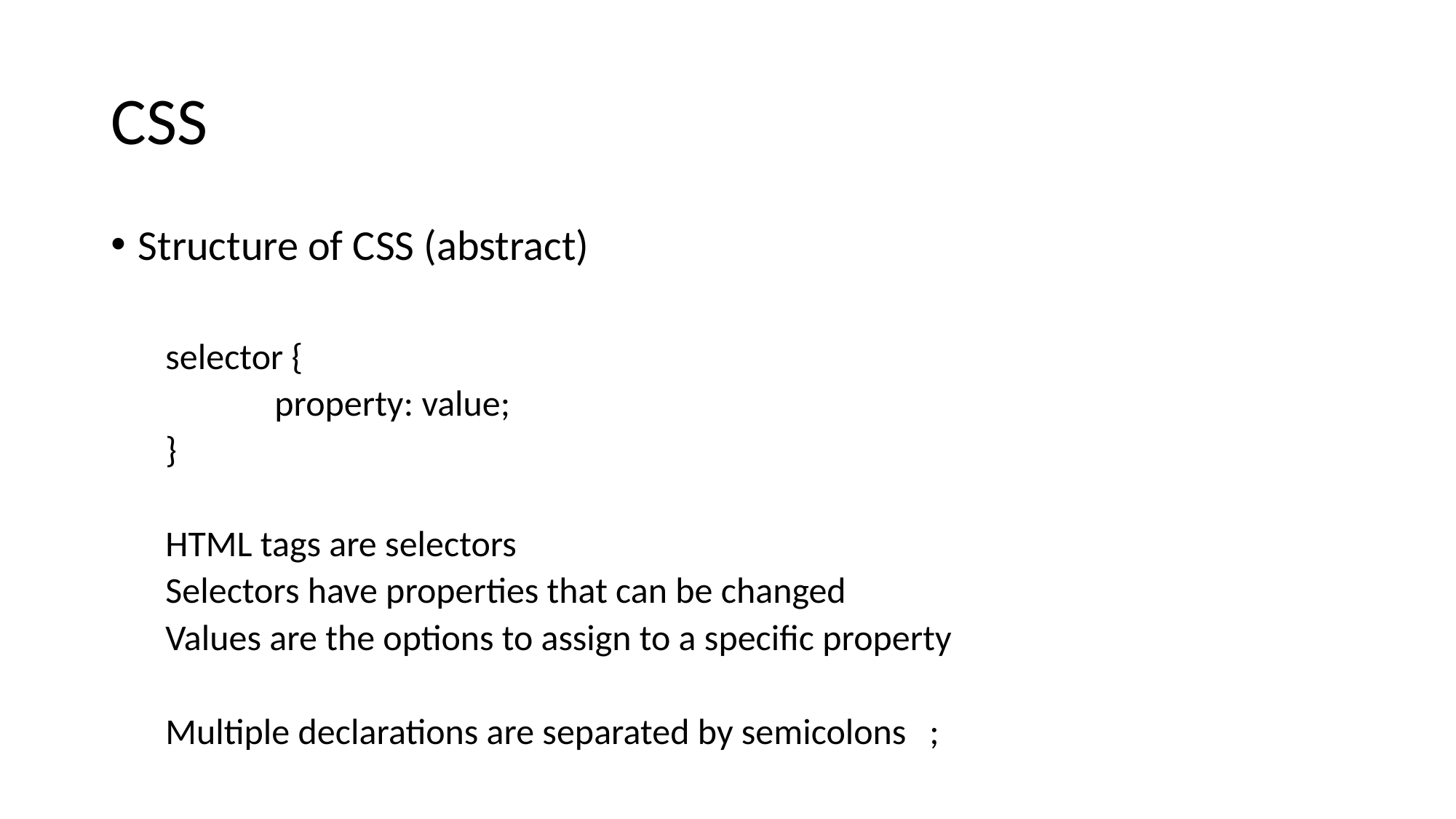

# CSS
Structure of CSS (abstract)

selector {
	property: value;
}

HTML tags are selectors
Selectors have properties that can be changed
Values are the options to assign to a specific property

Multiple declarations are separated by semicolons 	;